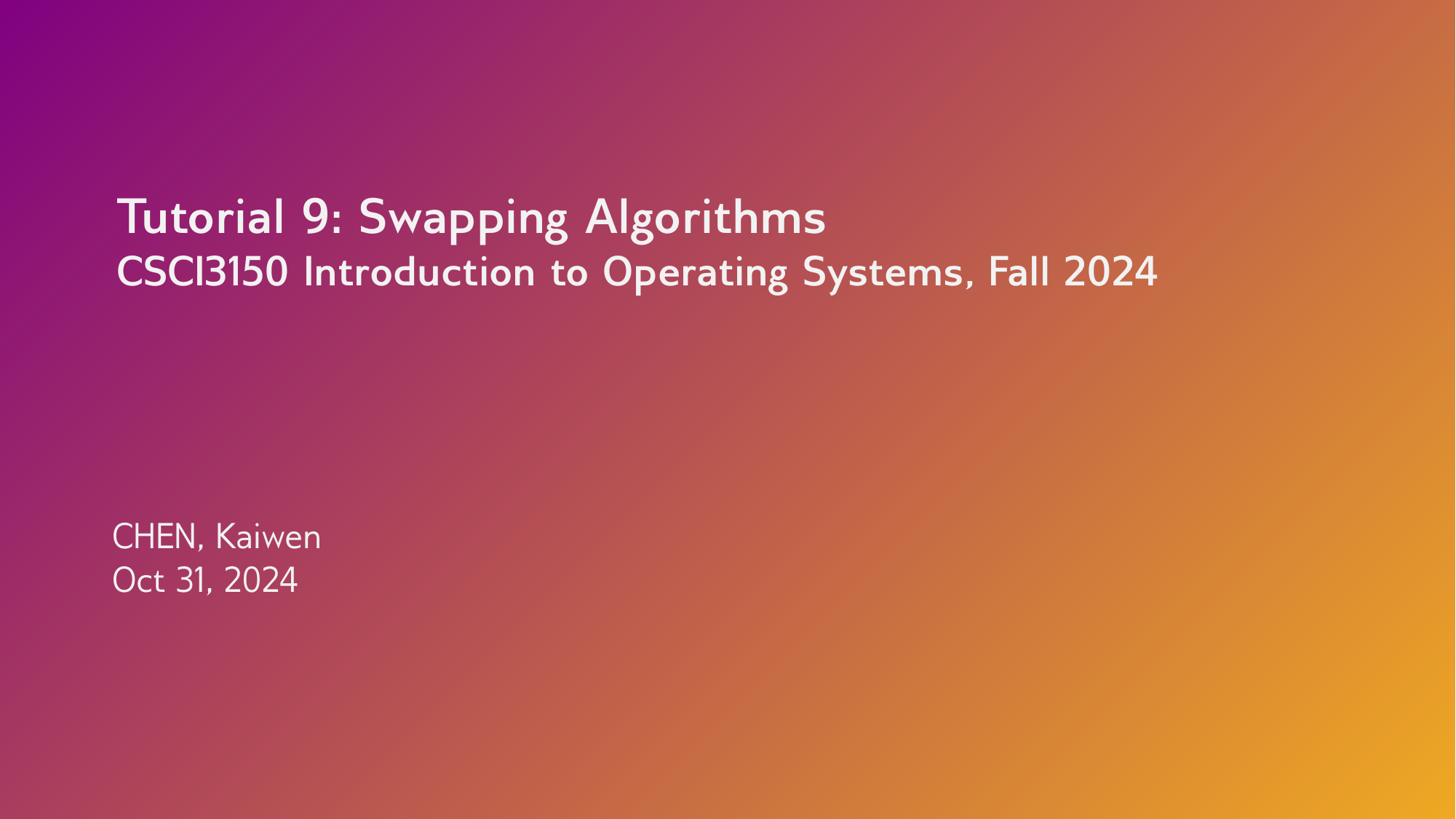

Tutorial 9: Swapping Algorithms
CSCI3150 Introduction to Operating Systems, Fall 2024
CHEN, Kaiwen
Oct 31, 2024